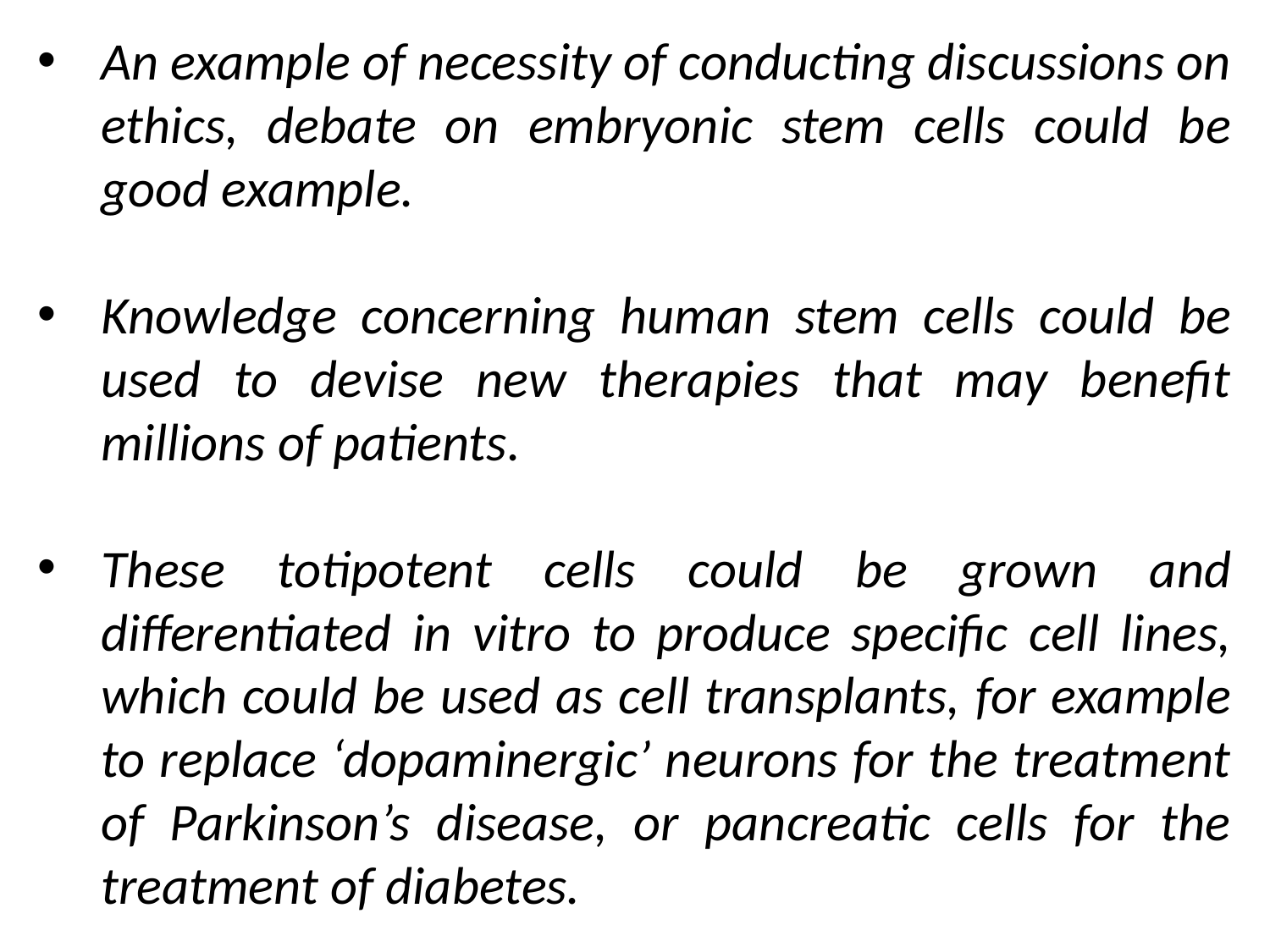

An example of necessity of conducting discussions on ethics, debate on embryonic stem cells could be good example.

Knowledge concerning human stem cells could be used to devise new therapies that may benefit millions of patients.

These totipotent cells could be grown and differentiated in vitro to produce specific cell lines, which could be used as cell transplants, for example to replace ‘dopaminergic’ neurons for the treatment of Parkinson’s disease, or pancreatic cells for the treatment of diabetes.